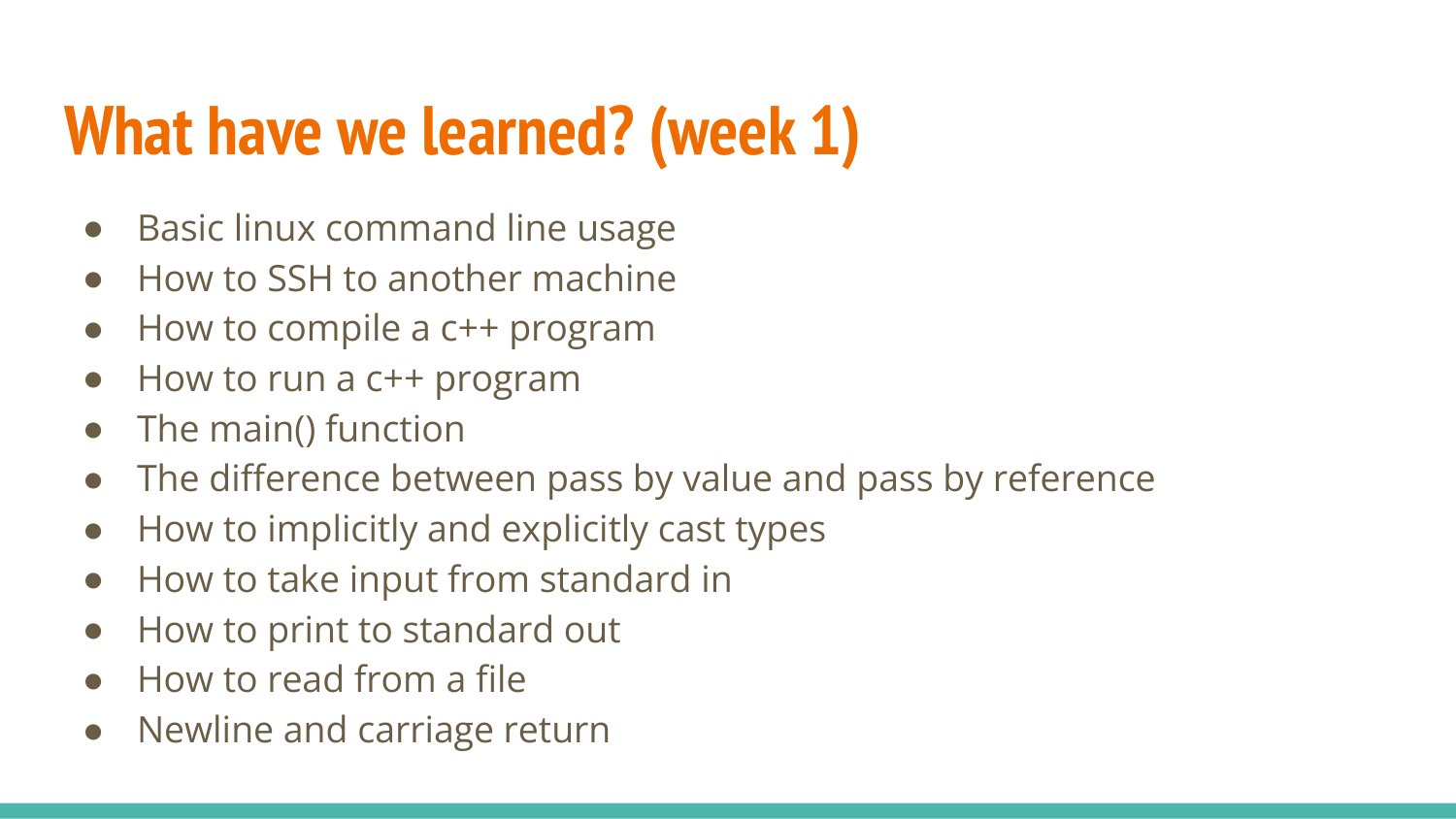

# What have we learned? (week 1)
Basic linux command line usage
How to SSH to another machine
How to compile a c++ program
How to run a c++ program
The main() function
The difference between pass by value and pass by reference
How to implicitly and explicitly cast types
How to take input from standard in
How to print to standard out
How to read from a file
Newline and carriage return